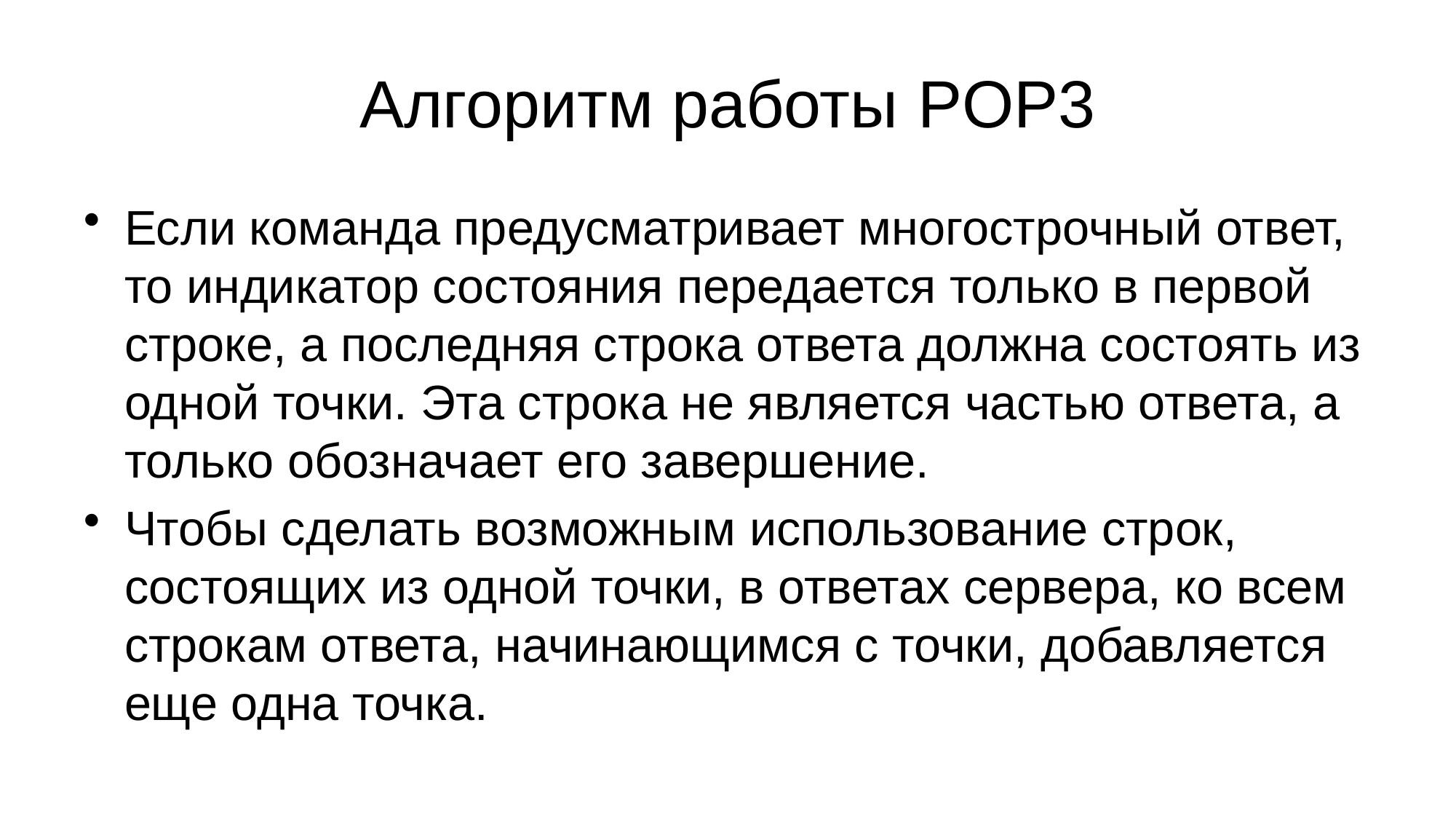

# Алгоритм работы POP3
Если команда предусматривает многострочный ответ, то индикатор состояния передается только в первой строке, а последняя строка ответа должна состоять из одной точки. Эта строка не является частью ответа, а только обозначает его завершение.
Чтобы сделать возможным использование строк, состоящих из одной точки, в ответах сервера, ко всем строкам ответа, начинающимся с точки, добавляется еще одна точка.